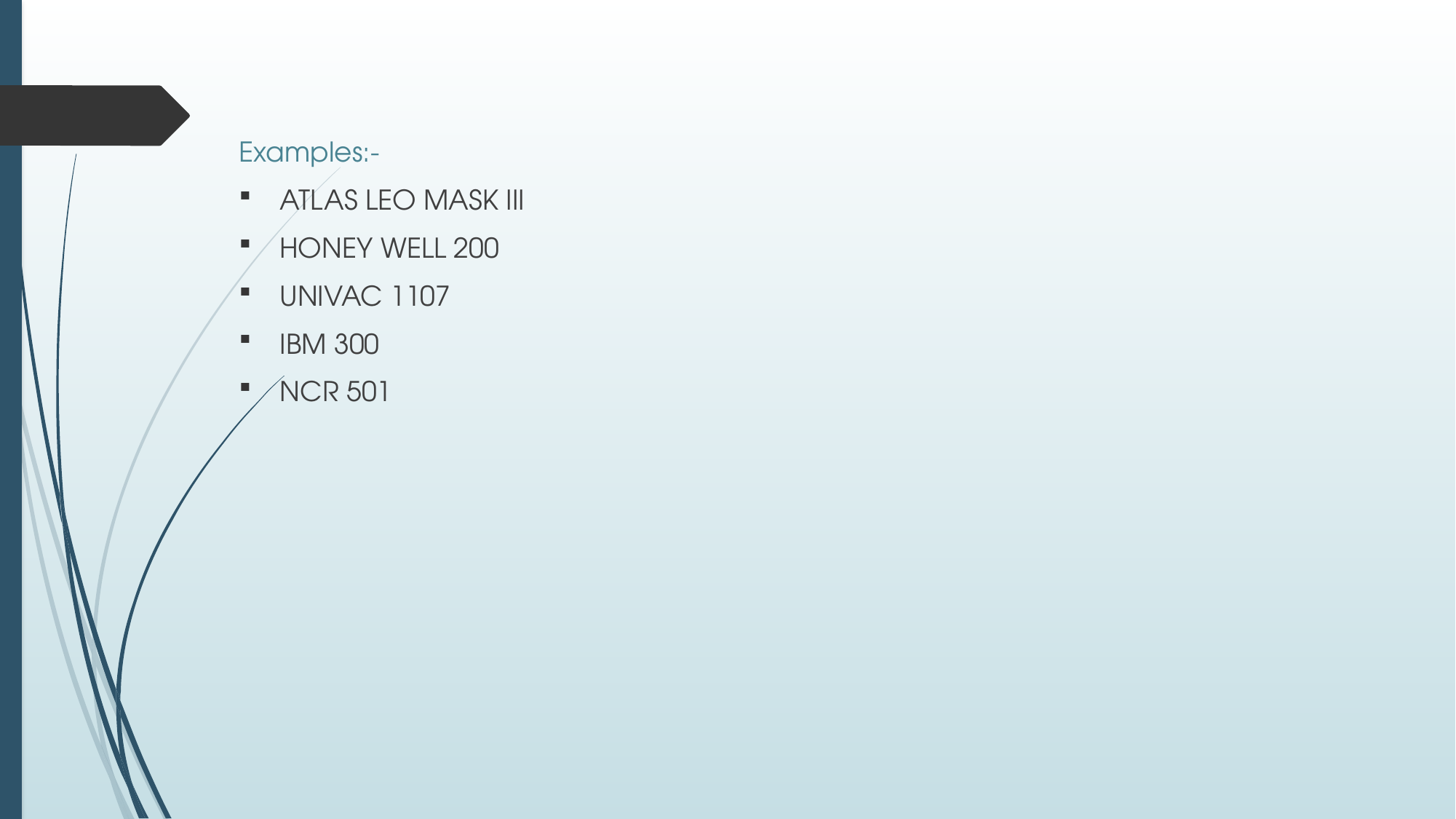

#
Examples:-
ATLAS LEO MASK III
HONEY WELL 200
UNIVAC 1107
IBM 300
NCR 501